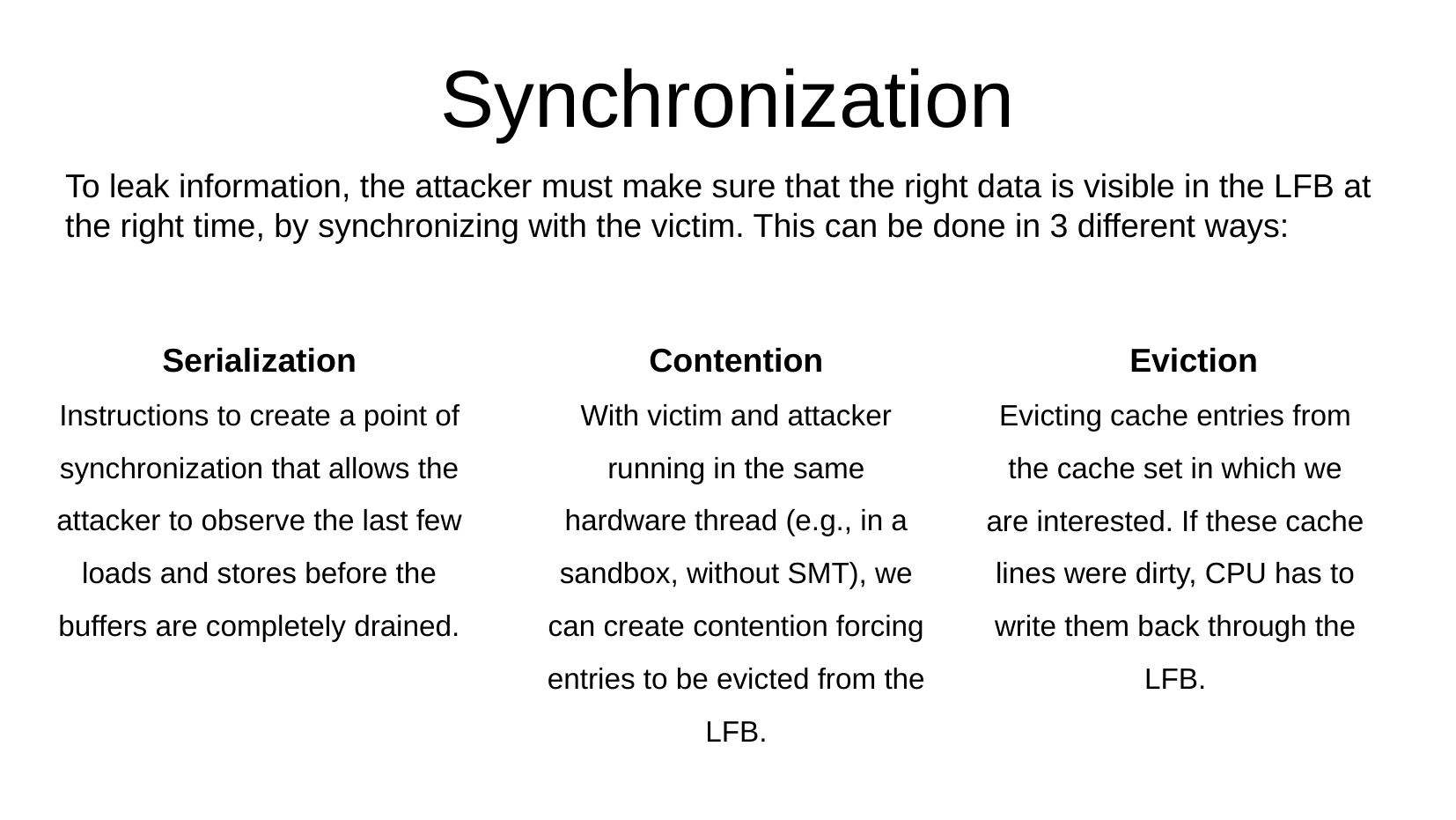

Synchronization
To leak information, the attacker must make sure that the right data is visible in the LFB at the right time, by synchronizing with the victim. This can be done in 3 different ways:
Serialization
Instructions to create a point of synchronization that allows the attacker to observe the last few loads and stores before the buffers are completely drained.
Contention
With victim and attacker running in the same hardware thread (e.g., in a sandbox, without SMT), we can create contention forcing entries to be evicted from the LFB.
    Eviction
Evicting cache entries from the cache set in which we are interested. If these cache lines were dirty, CPU has to write them back through the LFB.